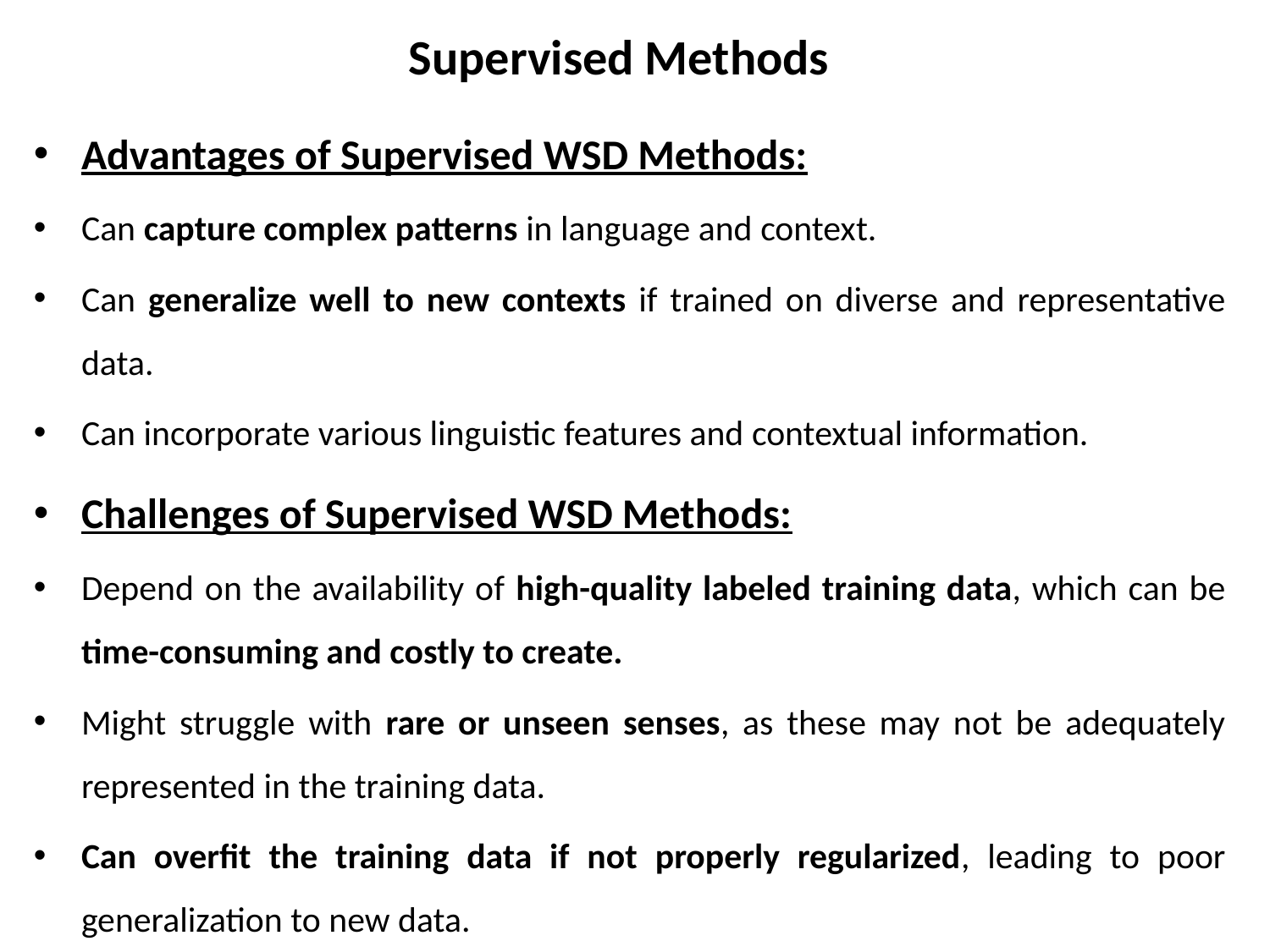

# Supervised Methods
Advantages of Supervised WSD Methods:
Can capture complex patterns in language and context.
Can generalize well to new contexts if trained on diverse and representative data.
Can incorporate various linguistic features and contextual information.
Challenges of Supervised WSD Methods:
Depend on the availability of high-quality labeled training data, which can be time-consuming and costly to create.
Might struggle with rare or unseen senses, as these may not be adequately represented in the training data.
Can overfit the training data if not properly regularized, leading to poor generalization to new data.